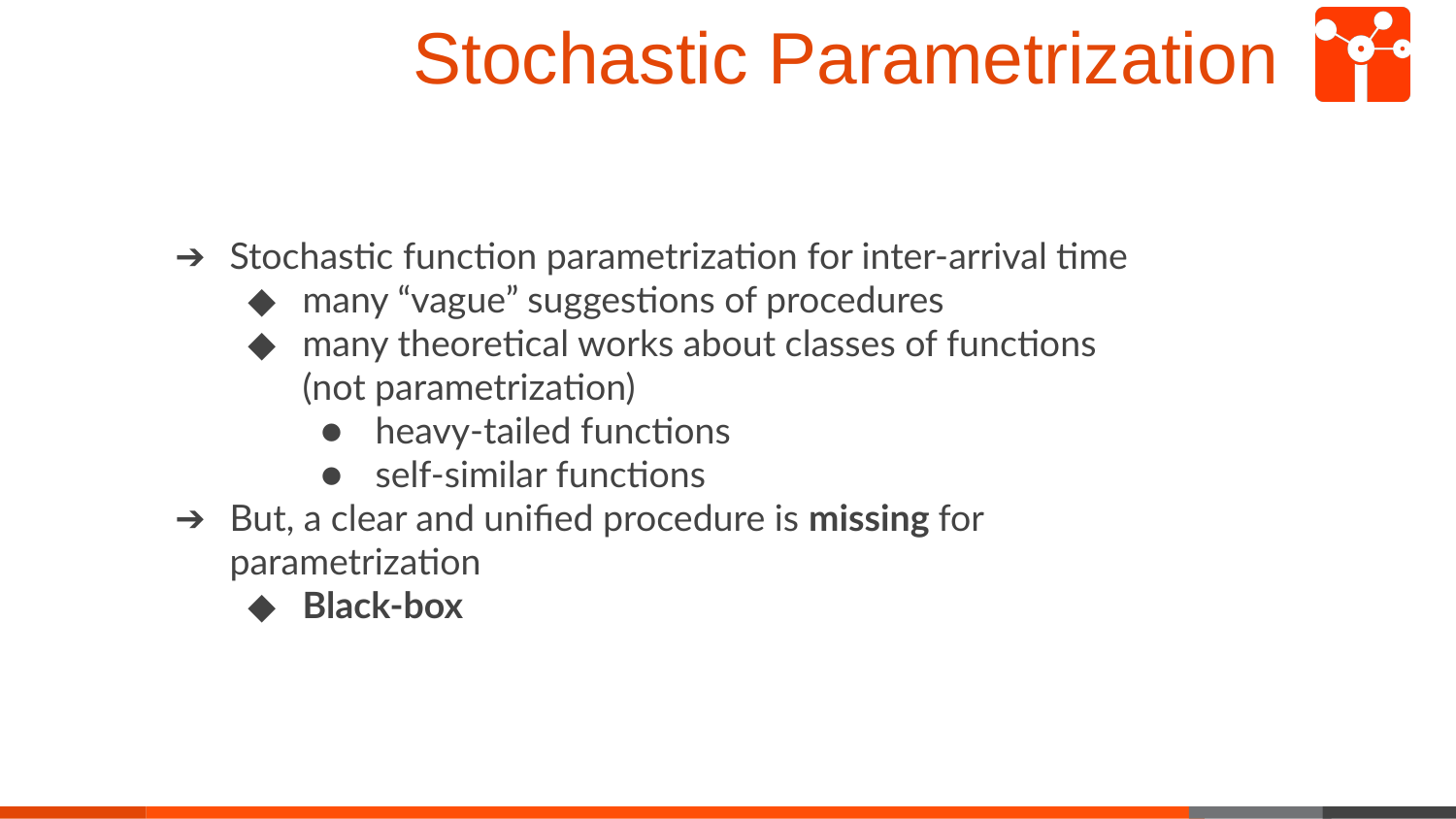

# Stochastic Parametrization
Stochastic function parametrization for inter-arrival time
many “vague” suggestions of procedures
many theoretical works about classes of functions (not parametrization)
heavy-tailed functions
self-similar functions
But, a clear and unified procedure is missing for parametrization
Black-box